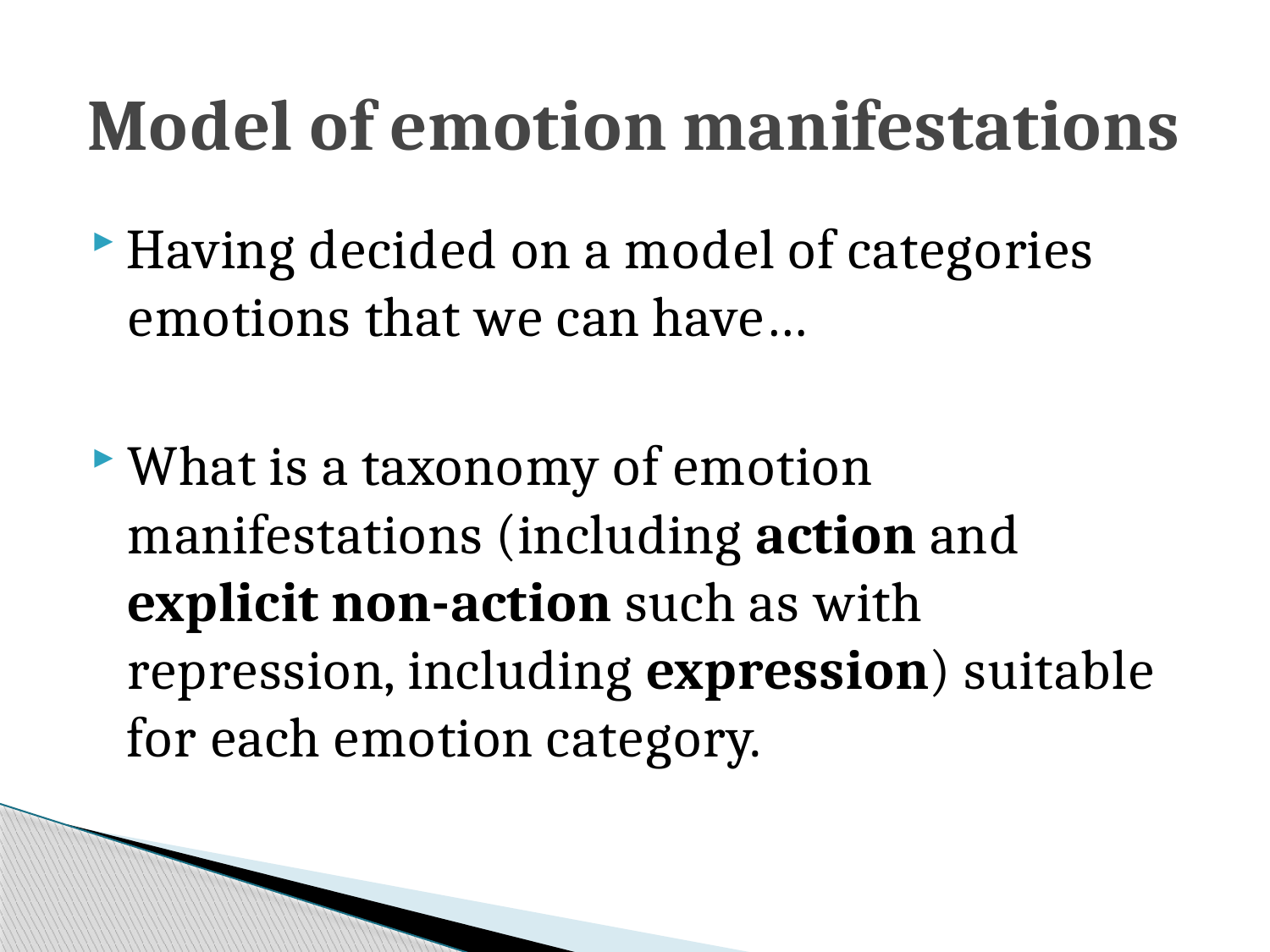

# Model of emotion manifestations
Having decided on a model of categories emotions that we can have…

What is a taxonomy of emotion manifestations (including action and explicit non-action such as with repression, including expression) suitable for each emotion category.